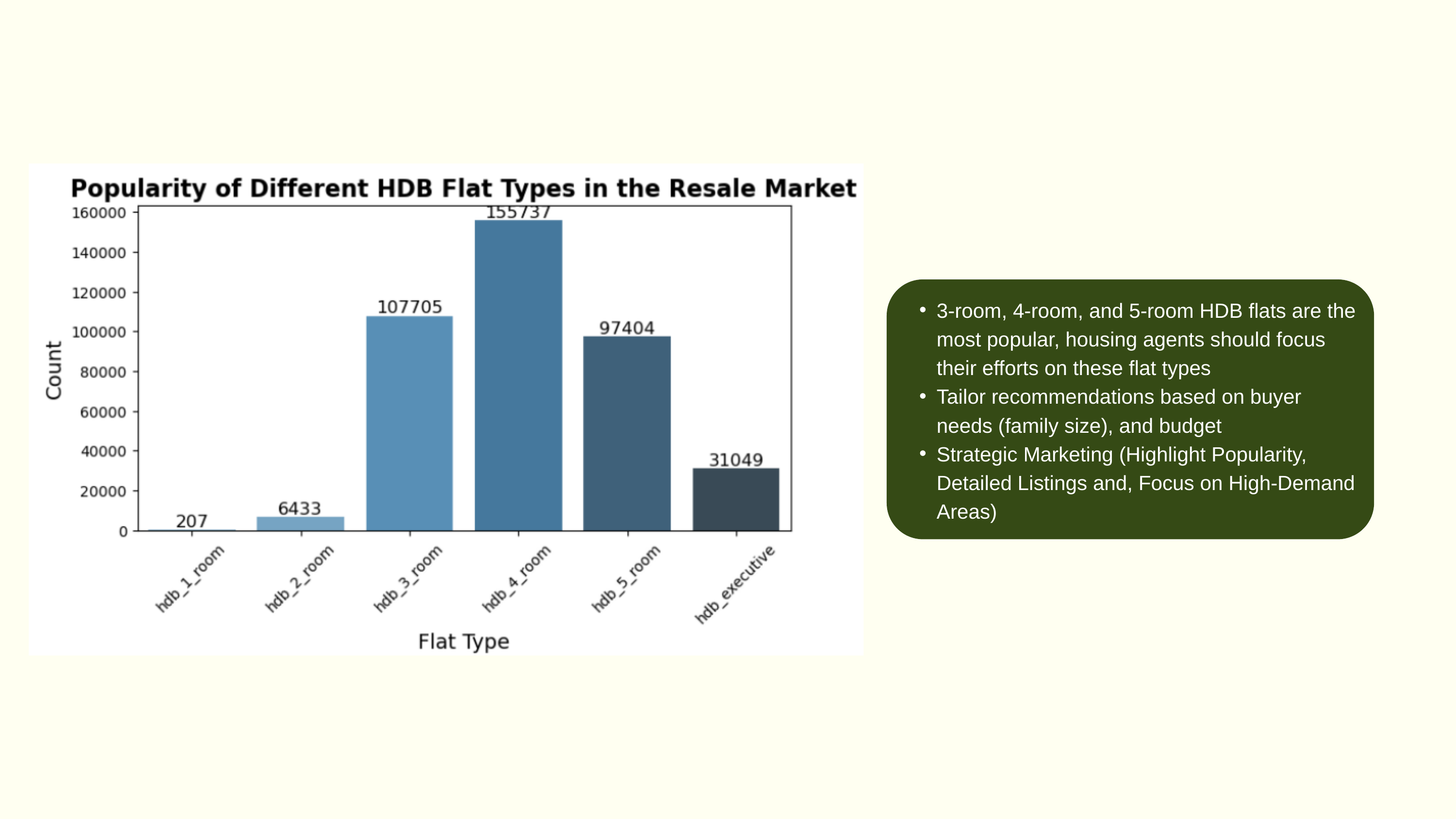

3-room, 4-room, and 5-room HDB flats are the most popular, housing agents should focus their efforts on these flat types
Tailor recommendations based on buyer needs (family size), and budget
Strategic Marketing (Highlight Popularity, Detailed Listings and, Focus on High-Demand Areas)